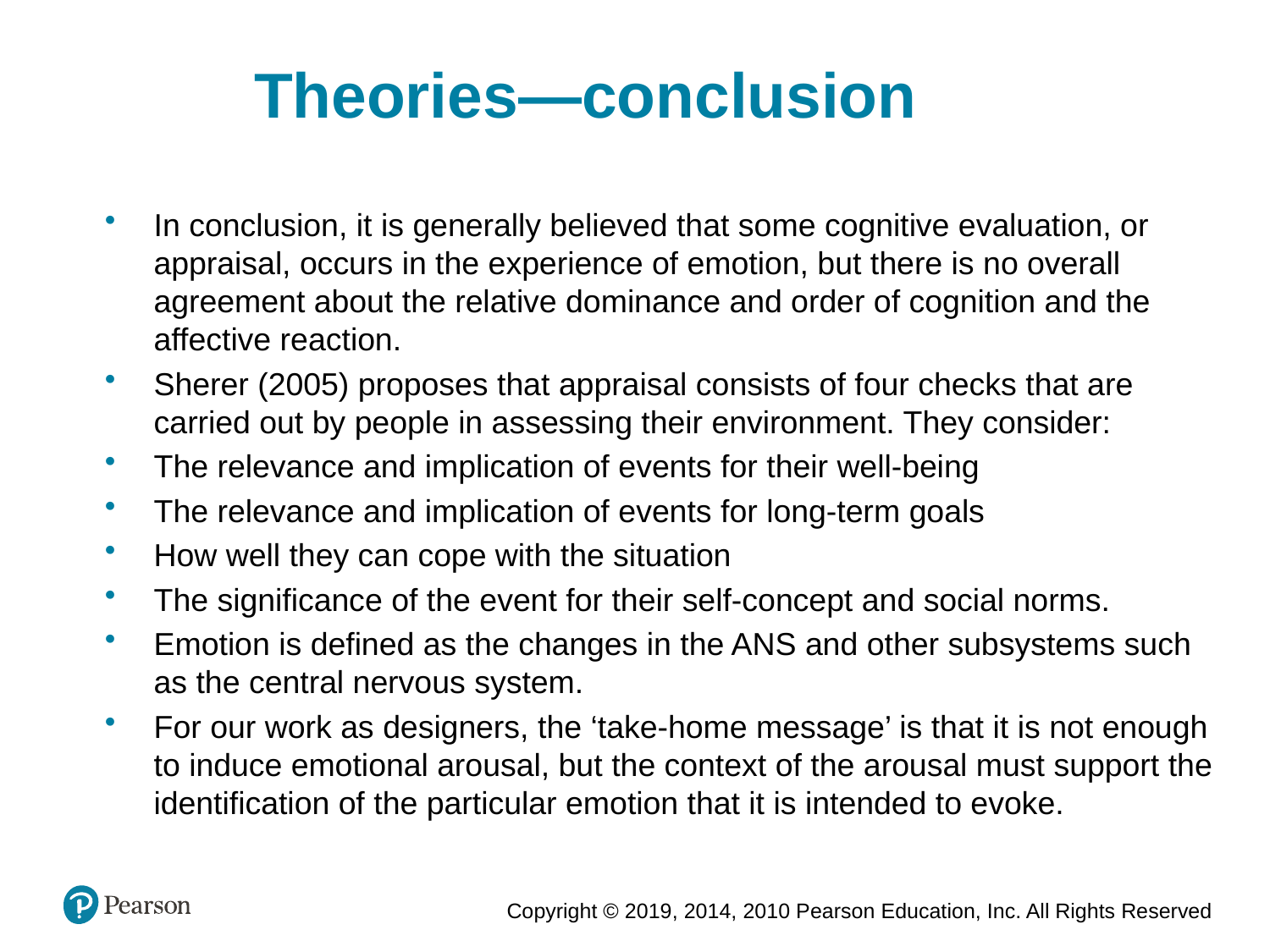

Theories—conclusion
In conclusion, it is generally believed that some cognitive evaluation, or appraisal, occurs in the experience of emotion, but there is no overall agreement about the relative dominance and order of cognition and the affective reaction.
Sherer (2005) proposes that appraisal consists of four checks that are carried out by people in assessing their environment. They consider:
The relevance and implication of events for their well-being
The relevance and implication of events for long-term goals
How well they can cope with the situation
The significance of the event for their self-concept and social norms.
Emotion is defined as the changes in the ANS and other subsystems such as the central nervous system.
For our work as designers, the ‘take-home message’ is that it is not enough to induce emotional arousal, but the context of the arousal must support the identification of the particular emotion that it is intended to evoke.